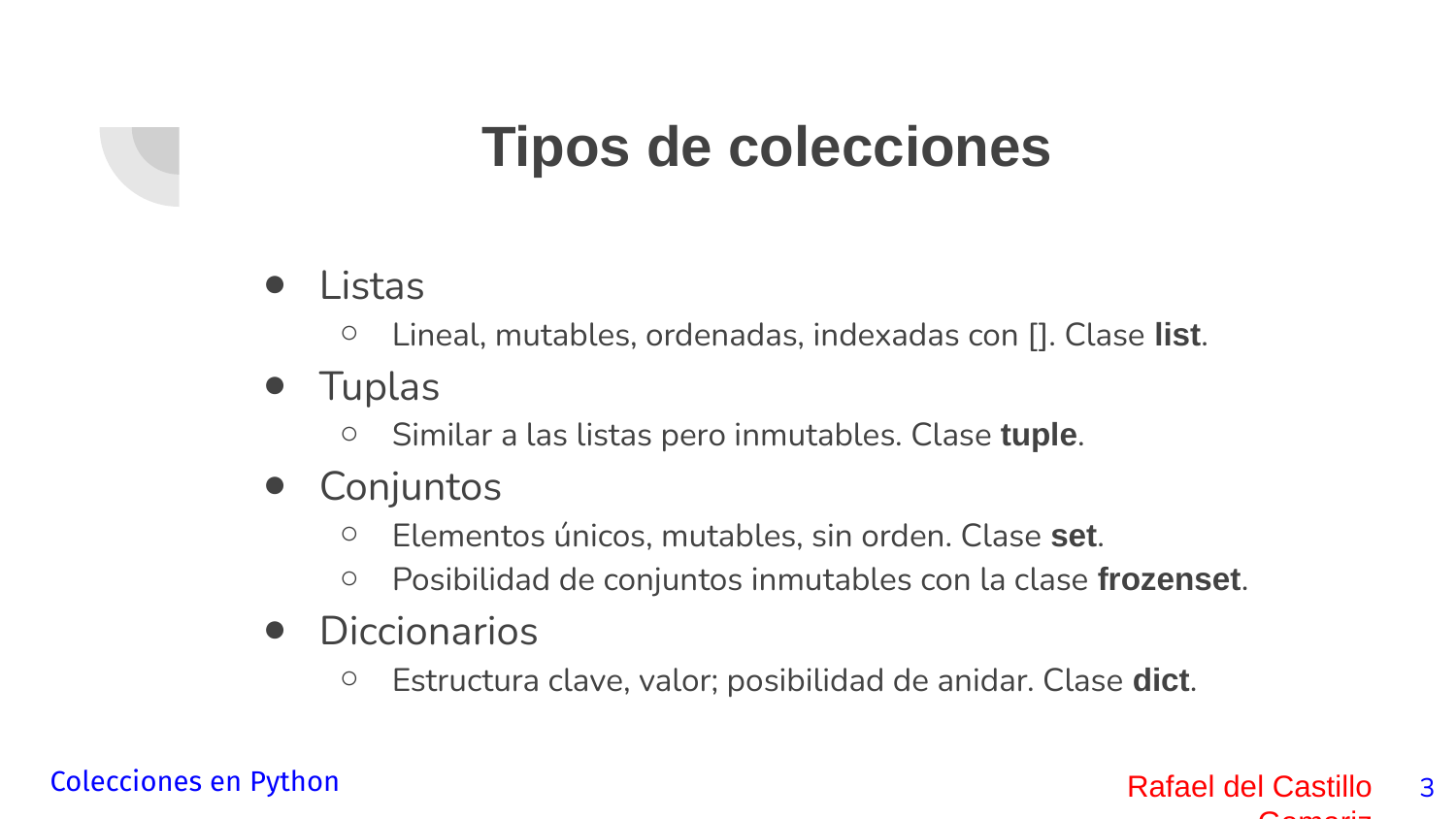

# Tipos de colecciones
Listas
Lineal, mutables, ordenadas, indexadas con []. Clase list.
Tuplas
Similar a las listas pero inmutables. Clase tuple.
Conjuntos
Elementos únicos, mutables, sin orden. Clase set.
Posibilidad de conjuntos inmutables con la clase frozenset.
Diccionarios
Estructura clave, valor; posibilidad de anidar. Clase dict.